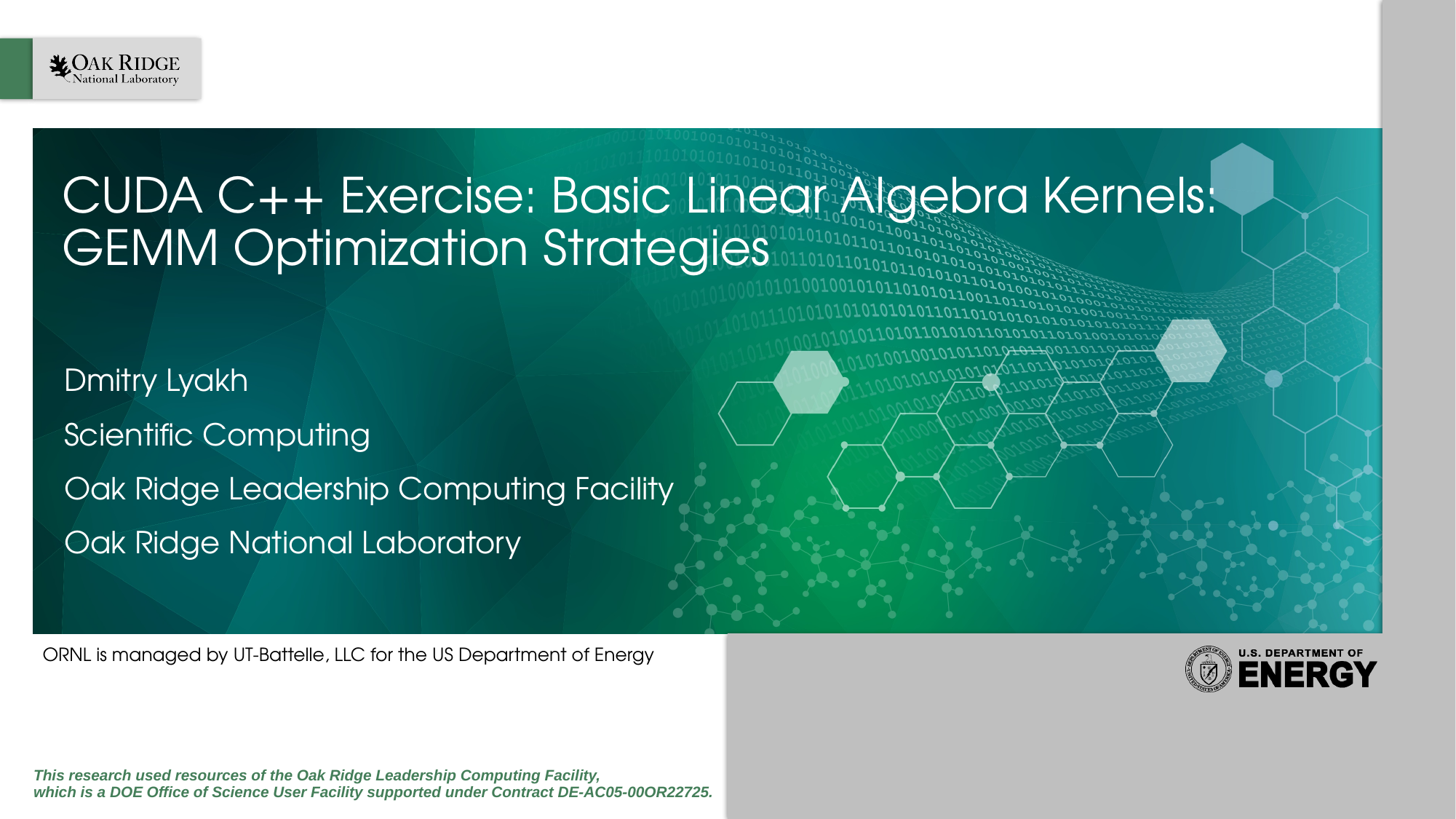

# CUDA C++ Exercise: Basic Linear Algebra Kernels: GEMM Optimization Strategies
Dmitry Lyakh
Scientific Computing
Oak Ridge Leadership Computing Facility
Oak Ridge National Laboratory
This research used resources of the Oak Ridge Leadership Computing Facility,
which is a DOE Office of Science User Facility supported under Contract DE-AC05-00OR22725.